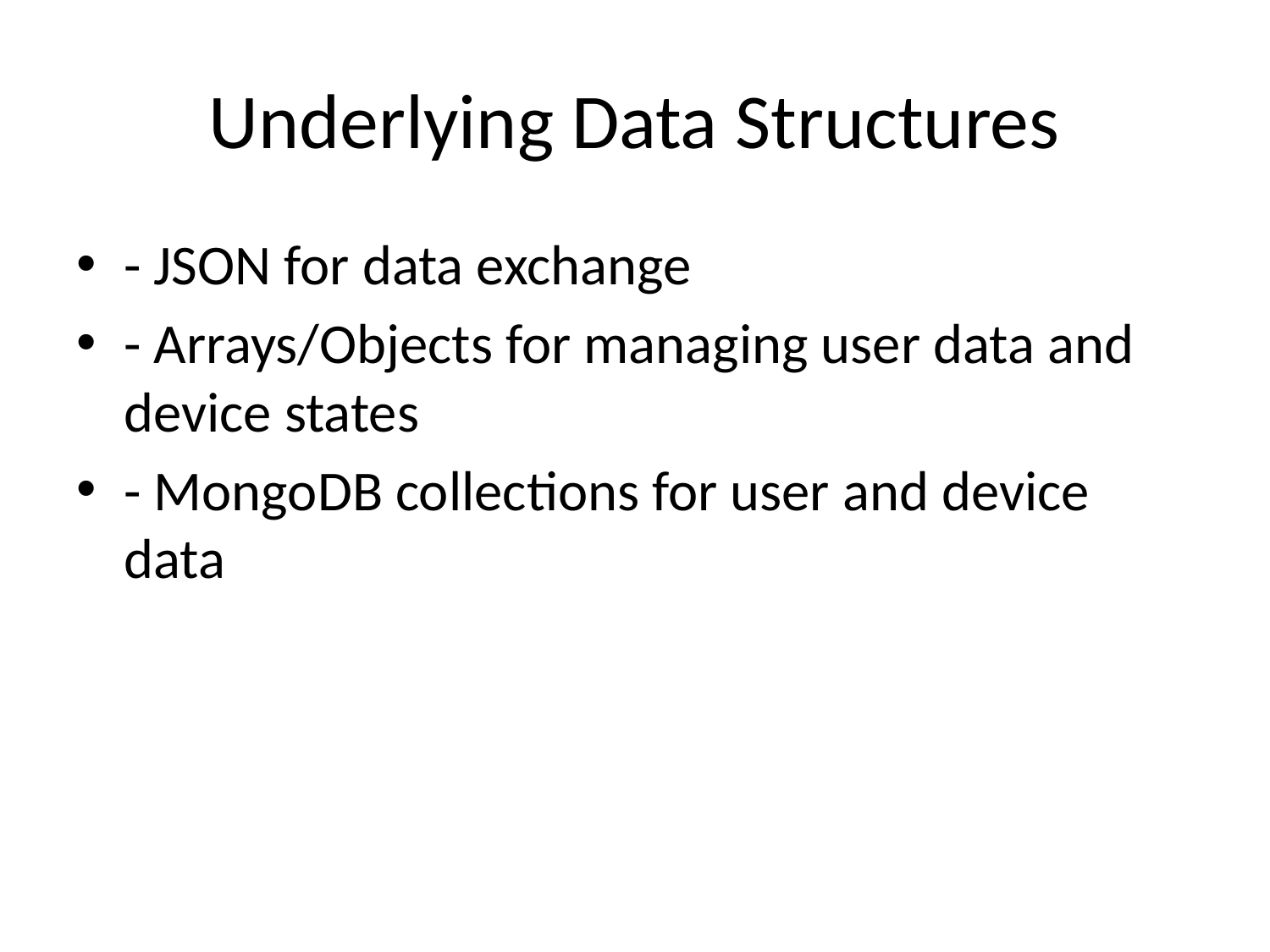

# Underlying Data Structures
- JSON for data exchange
- Arrays/Objects for managing user data and device states
- MongoDB collections for user and device data